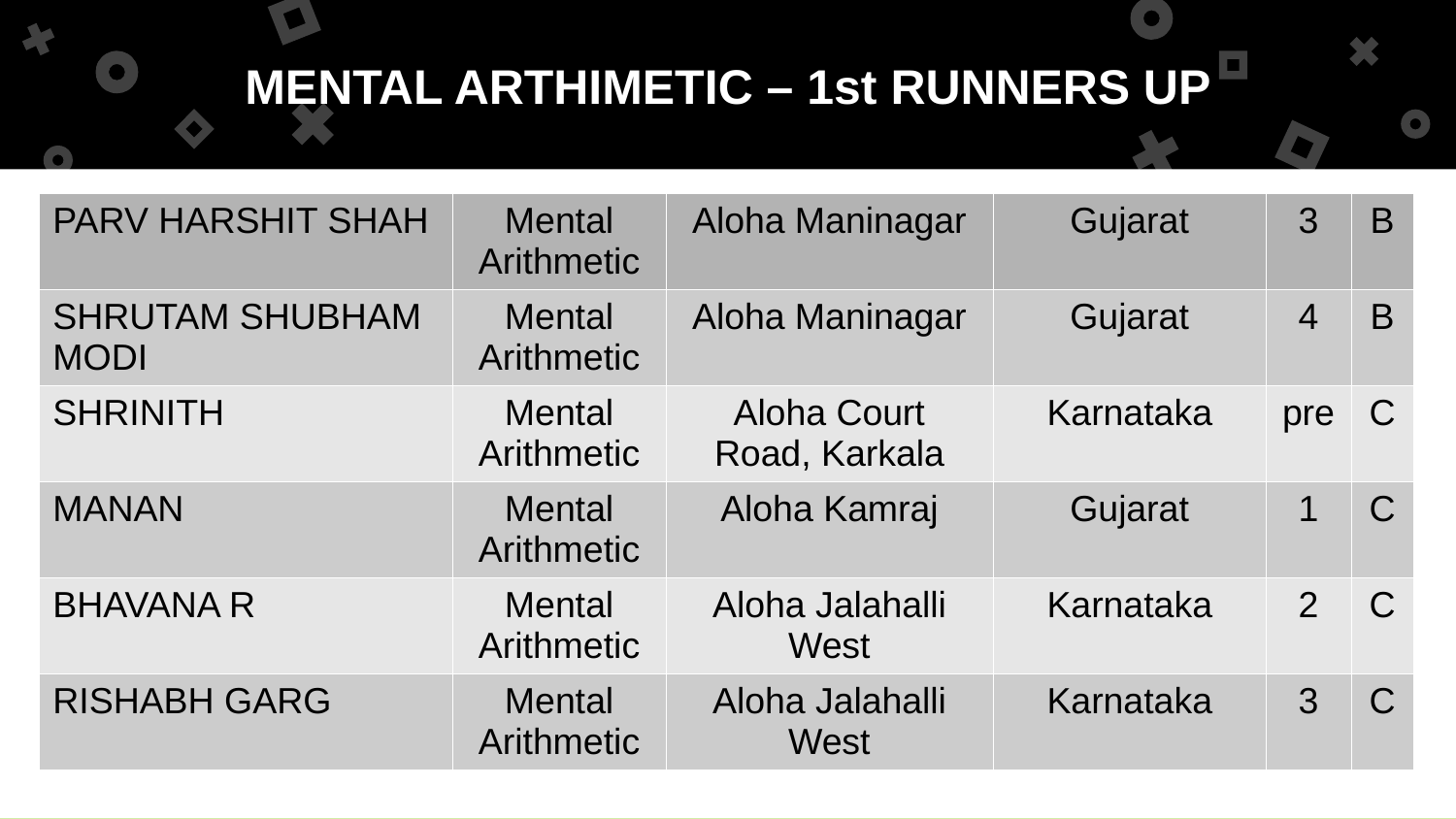

MENTAL ARTHIMETIC – 1st RUNNERS UP
| PARV HARSHIT SHAH | Mental Arithmetic | Aloha Maninagar | Gujarat | 3 | B |
| --- | --- | --- | --- | --- | --- |
| SHRUTAM SHUBHAM MODI | Mental Arithmetic | Aloha Maninagar | Gujarat | 4 | B |
| SHRINITH | Mental Arithmetic | Aloha Court Road, Karkala | Karnataka | pre | C |
| MANAN | Mental Arithmetic | Aloha Kamraj | Gujarat | 1 | C |
| BHAVANA R | Mental Arithmetic | Aloha Jalahalli West | Karnataka | 2 | C |
| RISHABH GARG | Mental Arithmetic | Aloha Jalahalli West | Karnataka | 3 | C |